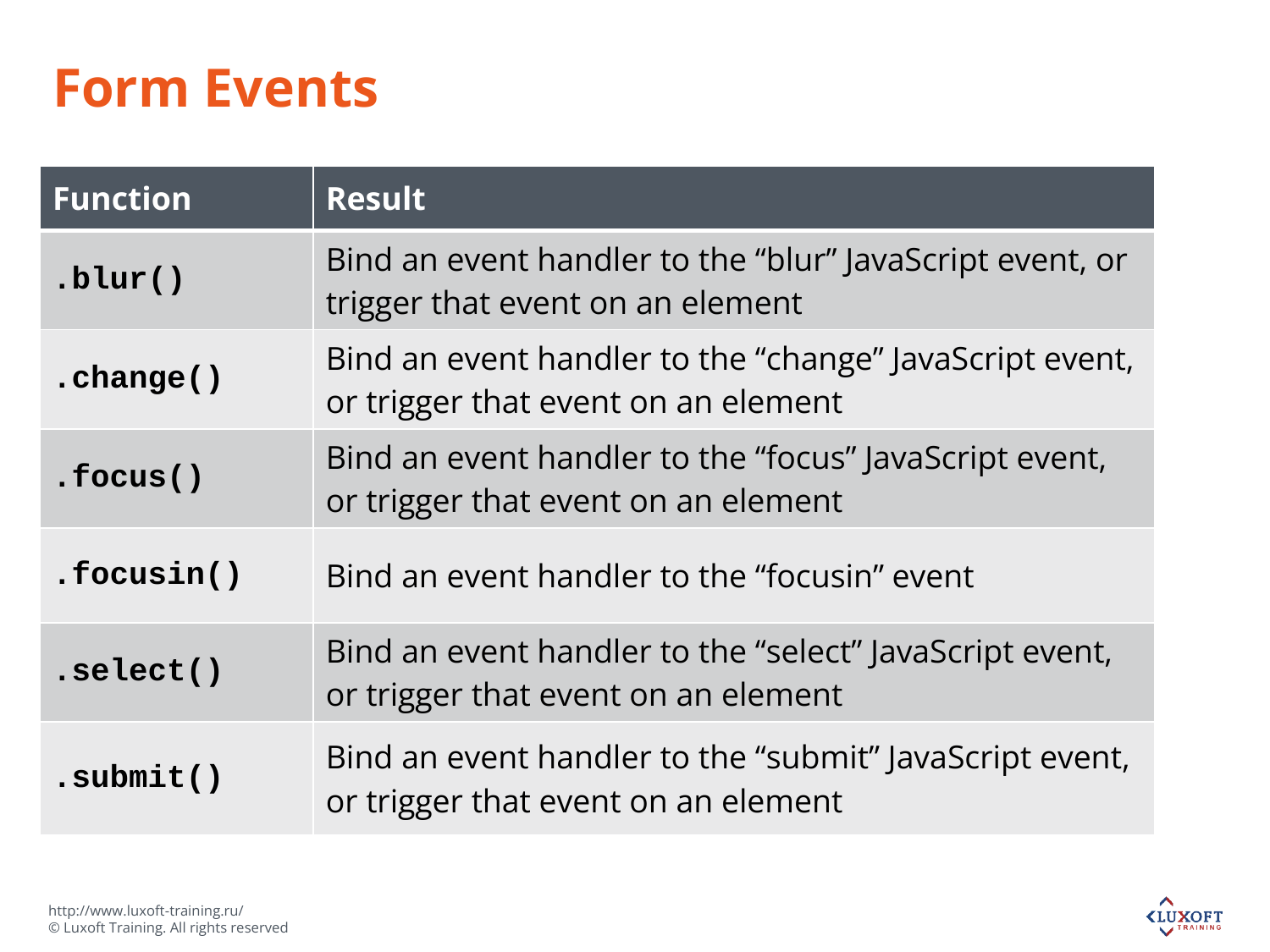

# Form Events
| Function | Result |
| --- | --- |
| .blur() | Bind an event handler to the “blur” JavaScript event, or trigger that event on an element |
| .change() | Bind an event handler to the “change” JavaScript event, or trigger that event on an element |
| .focus() | Bind an event handler to the “focus” JavaScript event, or trigger that event on an element |
| .focusin() | Bind an event handler to the “focusin” event |
| .select() | Bind an event handler to the “select” JavaScript event, or trigger that event on an element |
| .submit() | Bind an event handler to the “submit” JavaScript event, or trigger that event on an element |